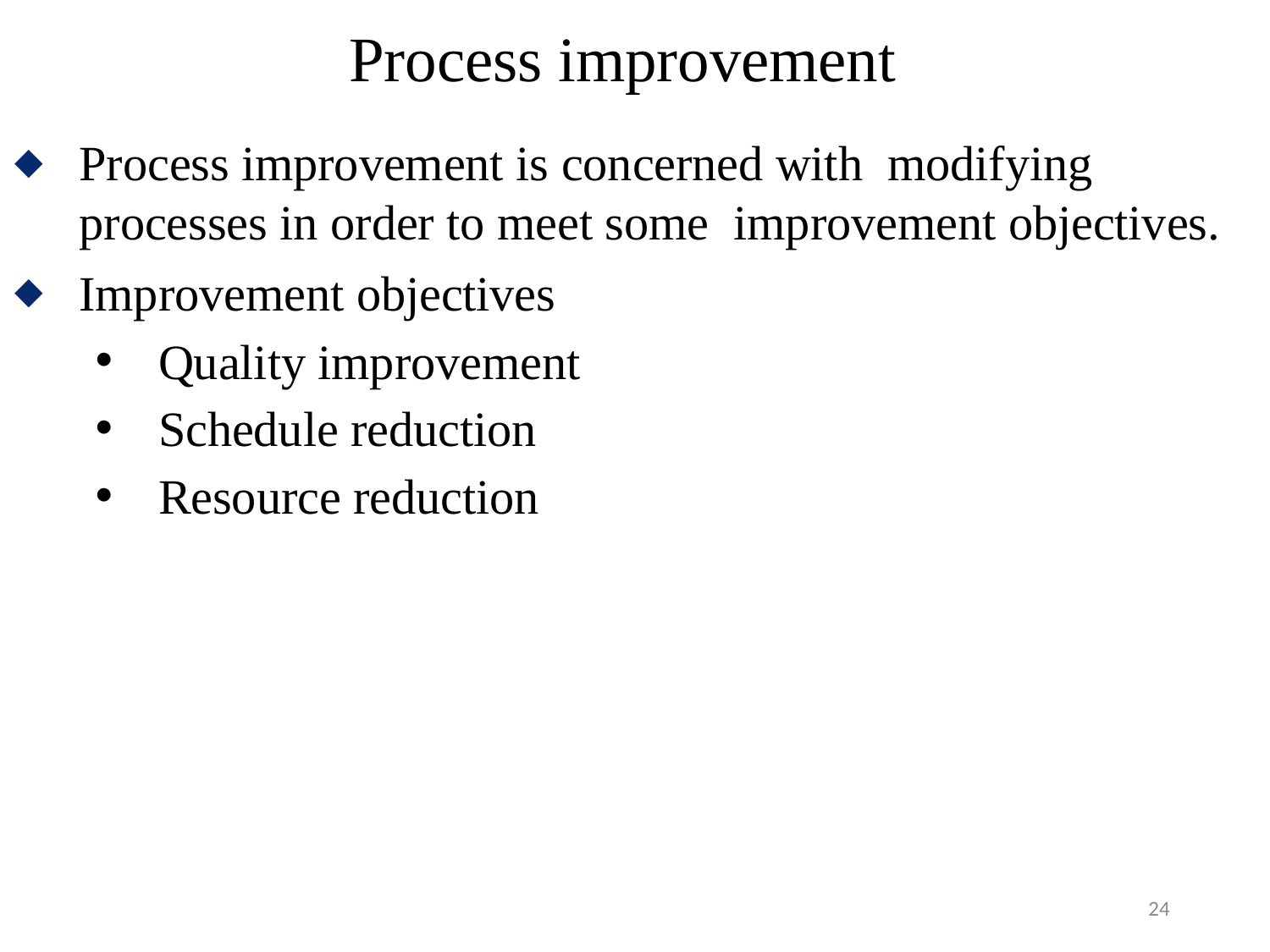

# Process improvement
Process improvement is concerned with  modifying processes in order to meet some  improvement objectives.
Improvement objectives
Quality improvement
Schedule reduction
Resource reduction

24